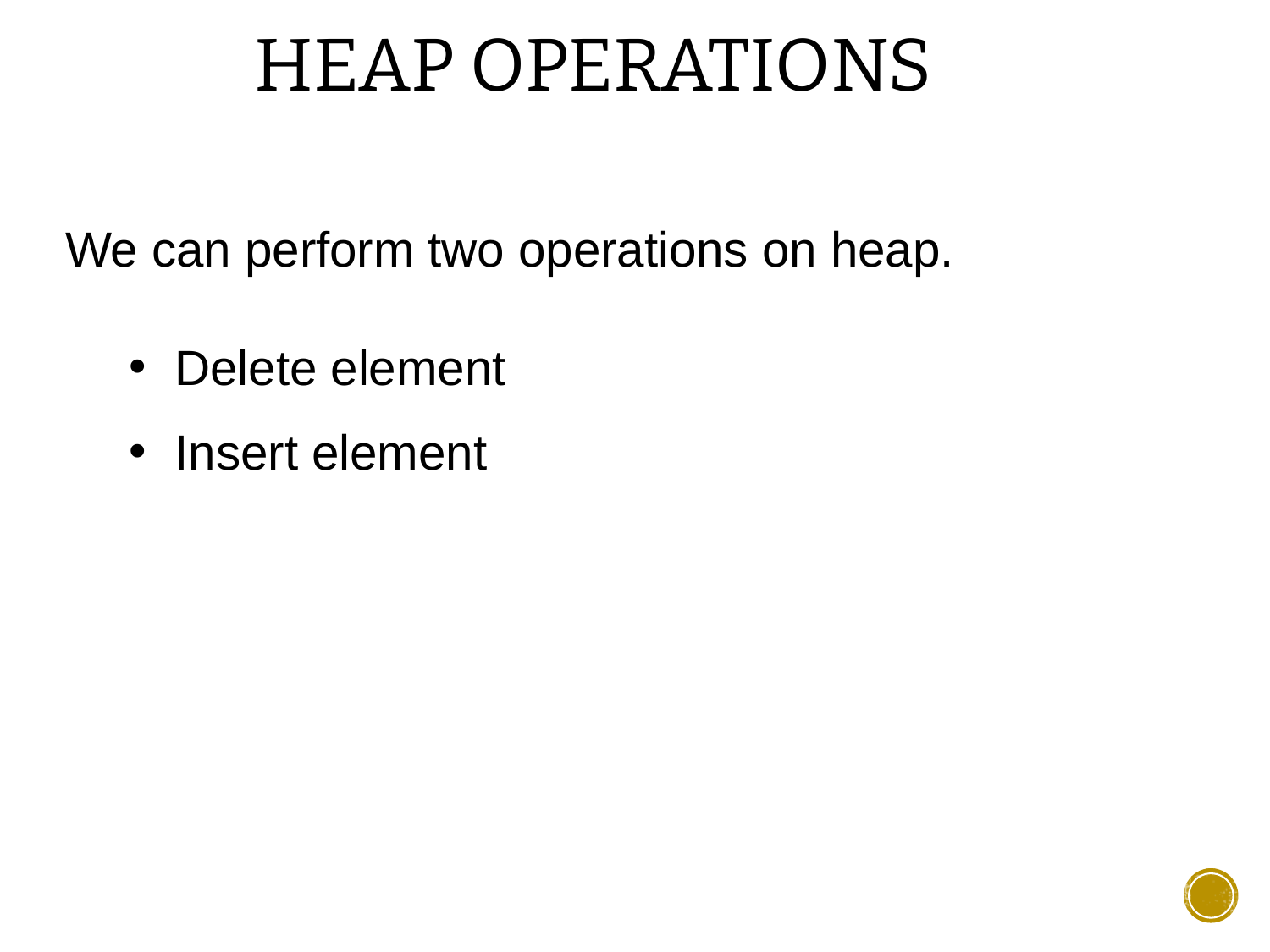

# Heap operations
We can perform two operations on heap.

 Delete element

 Insert element